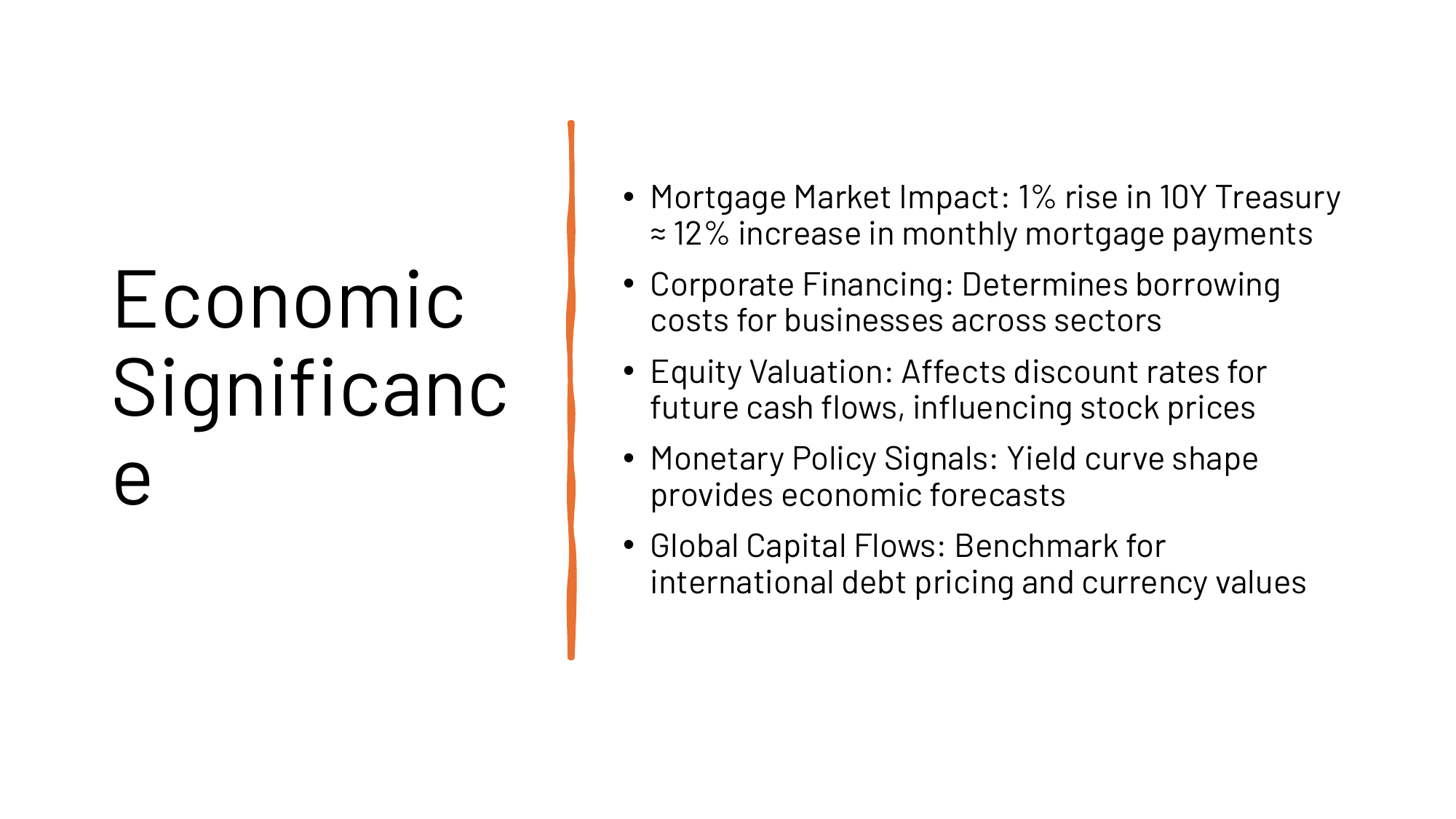

# Economic Significance
Mortgage Market Impact: 1% rise in 10Y Treasury ≈ 12% increase in monthly mortgage payments
Corporate Financing: Determines borrowing costs for businesses across sectors
Equity Valuation: Affects discount rates for future cash flows, influencing stock prices
Monetary Policy Signals: Yield curve shape provides economic forecasts
Global Capital Flows: Benchmark for international debt pricing and currency values